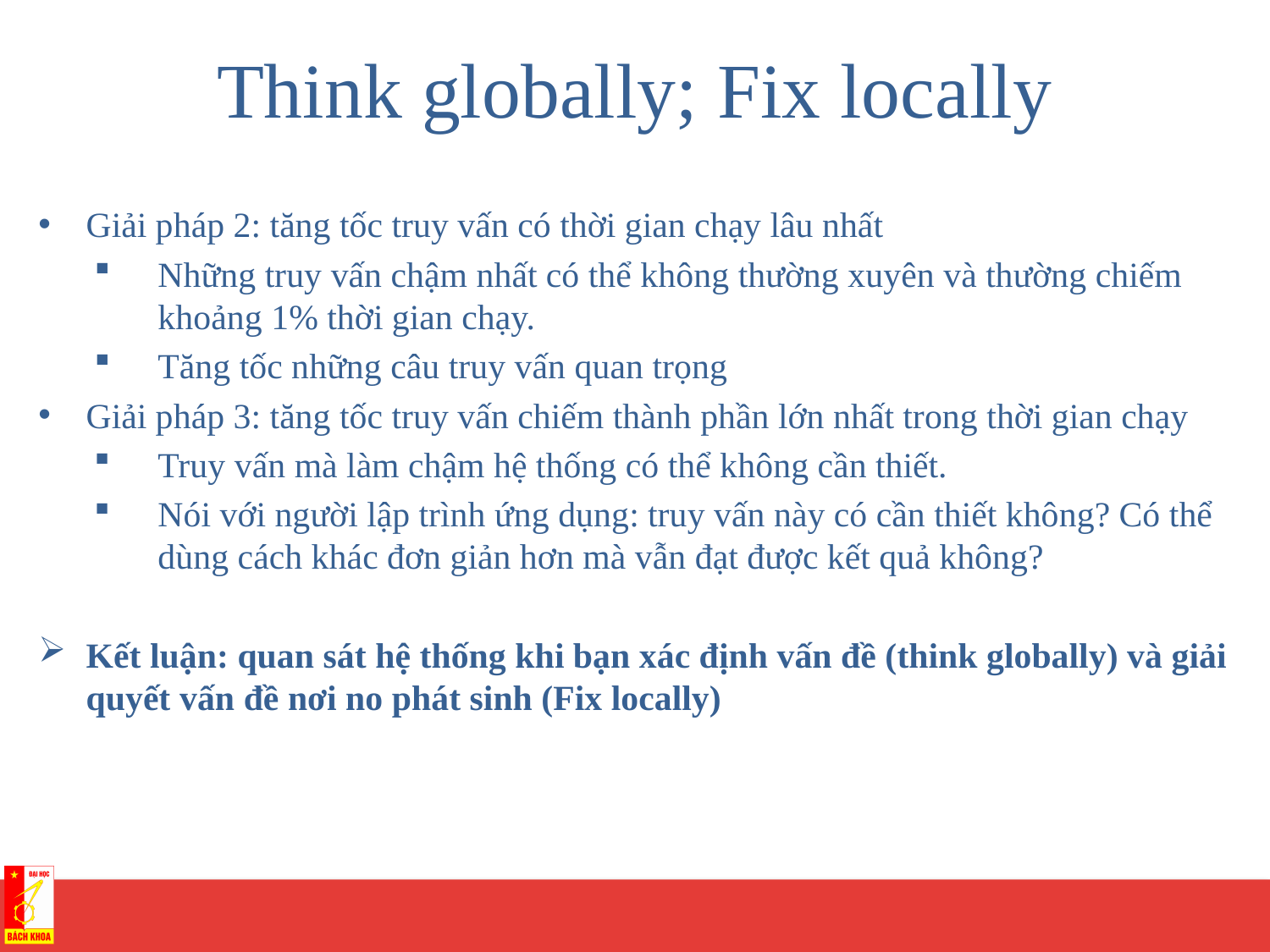

# Think globally; Fix locally
Giải pháp 2: tăng tốc truy vấn có thời gian chạy lâu nhất
Những truy vấn chậm nhất có thể không thường xuyên và thường chiếm khoảng 1% thời gian chạy.
Tăng tốc những câu truy vấn quan trọng
Giải pháp 3: tăng tốc truy vấn chiếm thành phần lớn nhất trong thời gian chạy
Truy vấn mà làm chậm hệ thống có thể không cần thiết.
Nói với người lập trình ứng dụng: truy vấn này có cần thiết không? Có thể dùng cách khác đơn giản hơn mà vẫn đạt được kết quả không?

Kết luận: quan sát hệ thống khi bạn xác định vấn đề (think globally) và giải quyết vấn đề nơi no phát sinh (Fix locally)